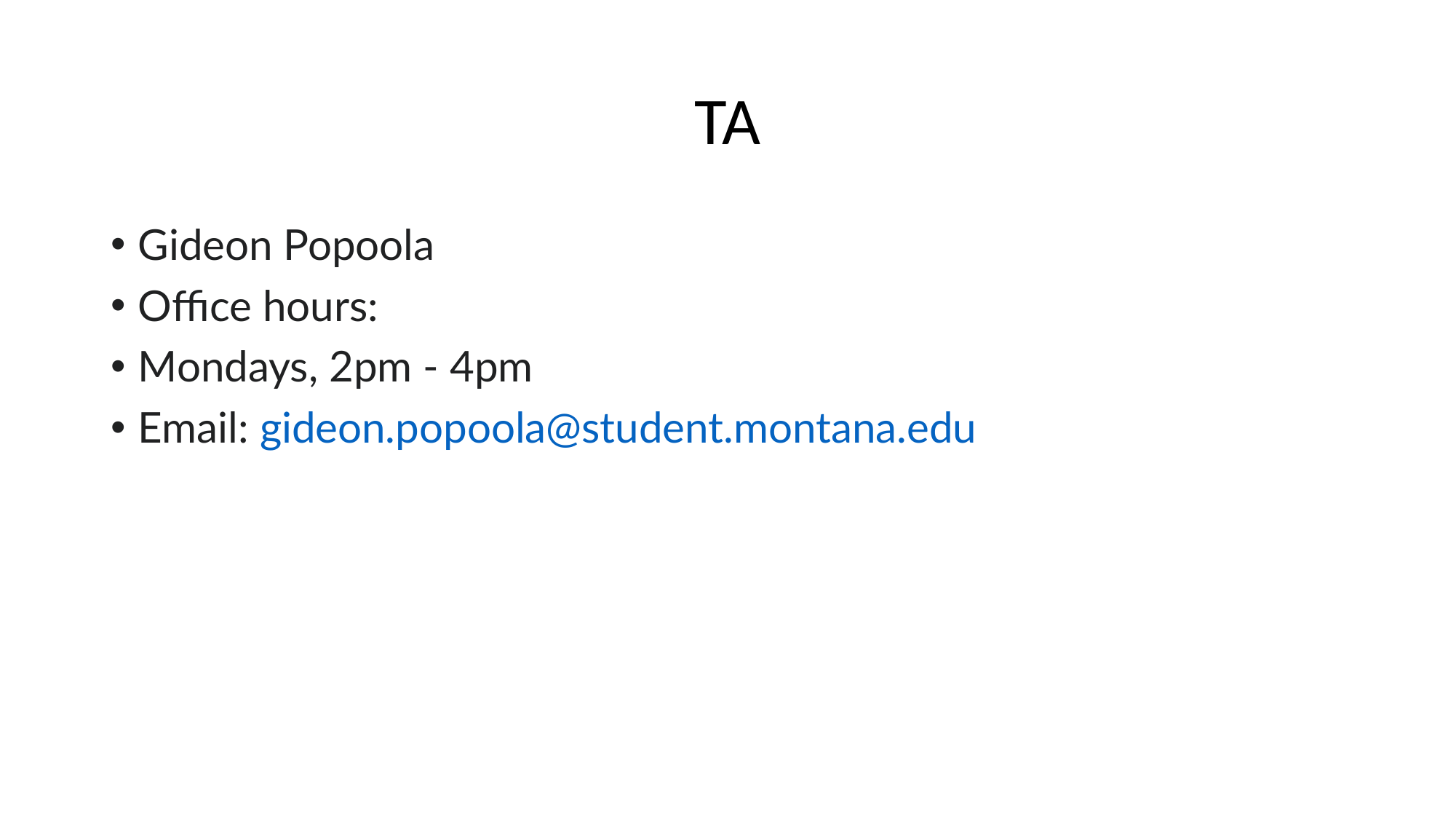

# TA
Gideon Popoola
Office hours:
Mondays, 2pm - 4pm
Email: gideon.popoola@student.montana.edu